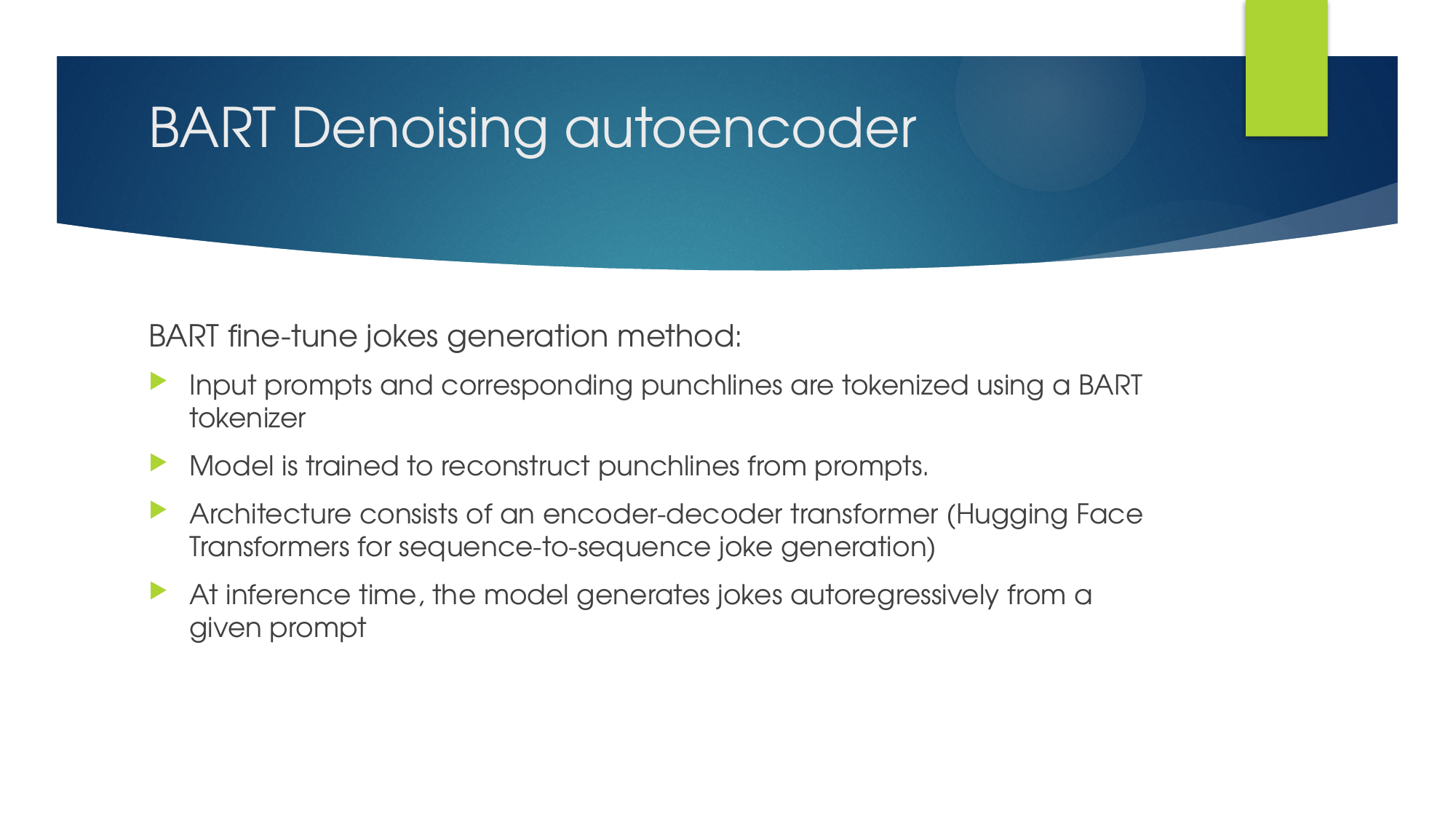

# BART Denoising autoencoder

BART fine-tune jokes generation method:
Input prompts and corresponding punchlines are tokenized using a BART tokenizer
Model is trained to reconstruct punchlines from prompts.
Architecture consists of an encoder-decoder transformer (Hugging Face Transformers for sequence-to-sequence joke generation)
At inference time, the model generates jokes autoregressively from a given prompt